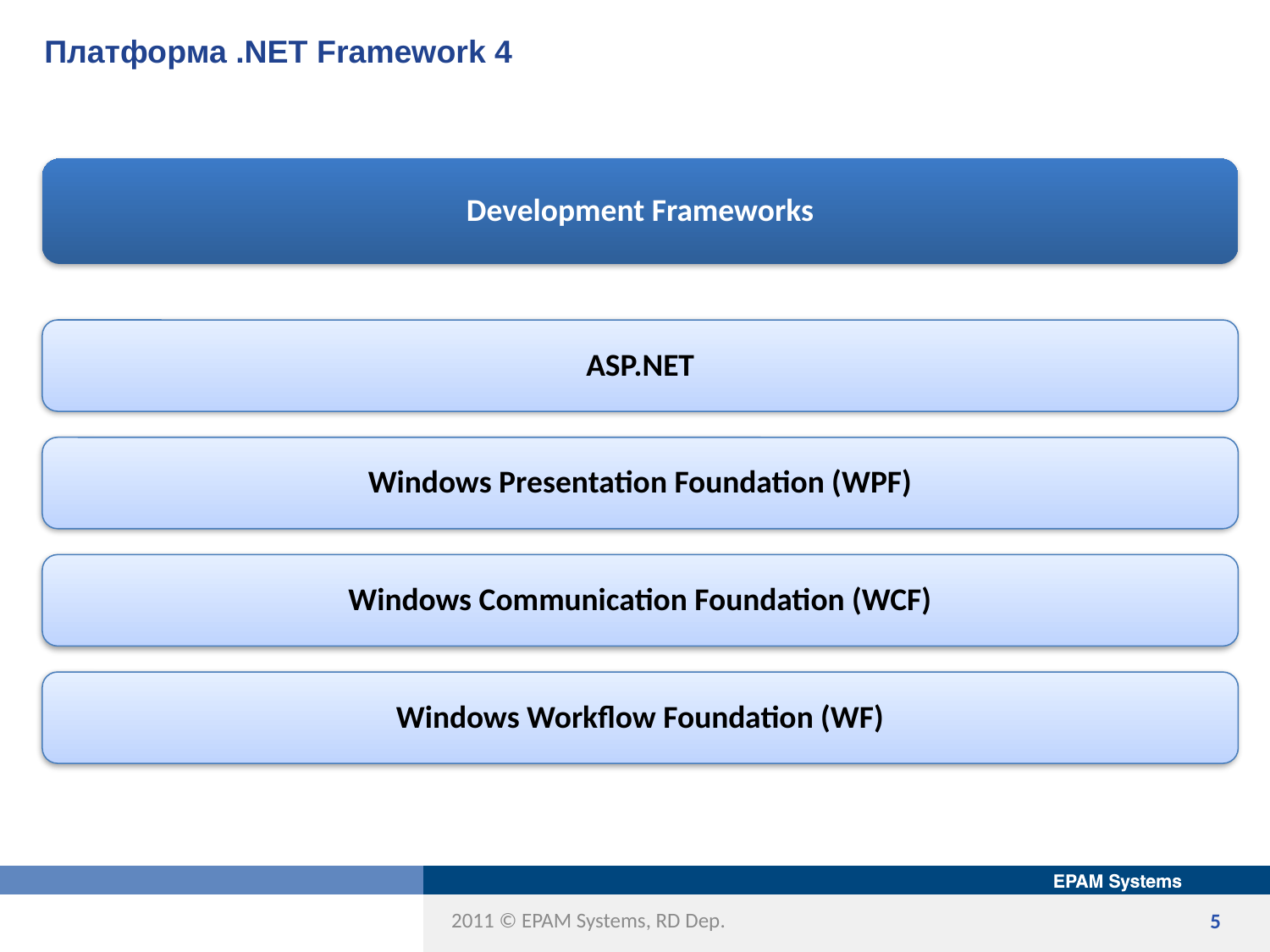

# Платформа .NET Framework 4
Development Frameworks
ASP.NET
Windows Presentation Foundation (WPF)
Windows Communication Foundation (WCF)
Windows Workflow Foundation (WF)